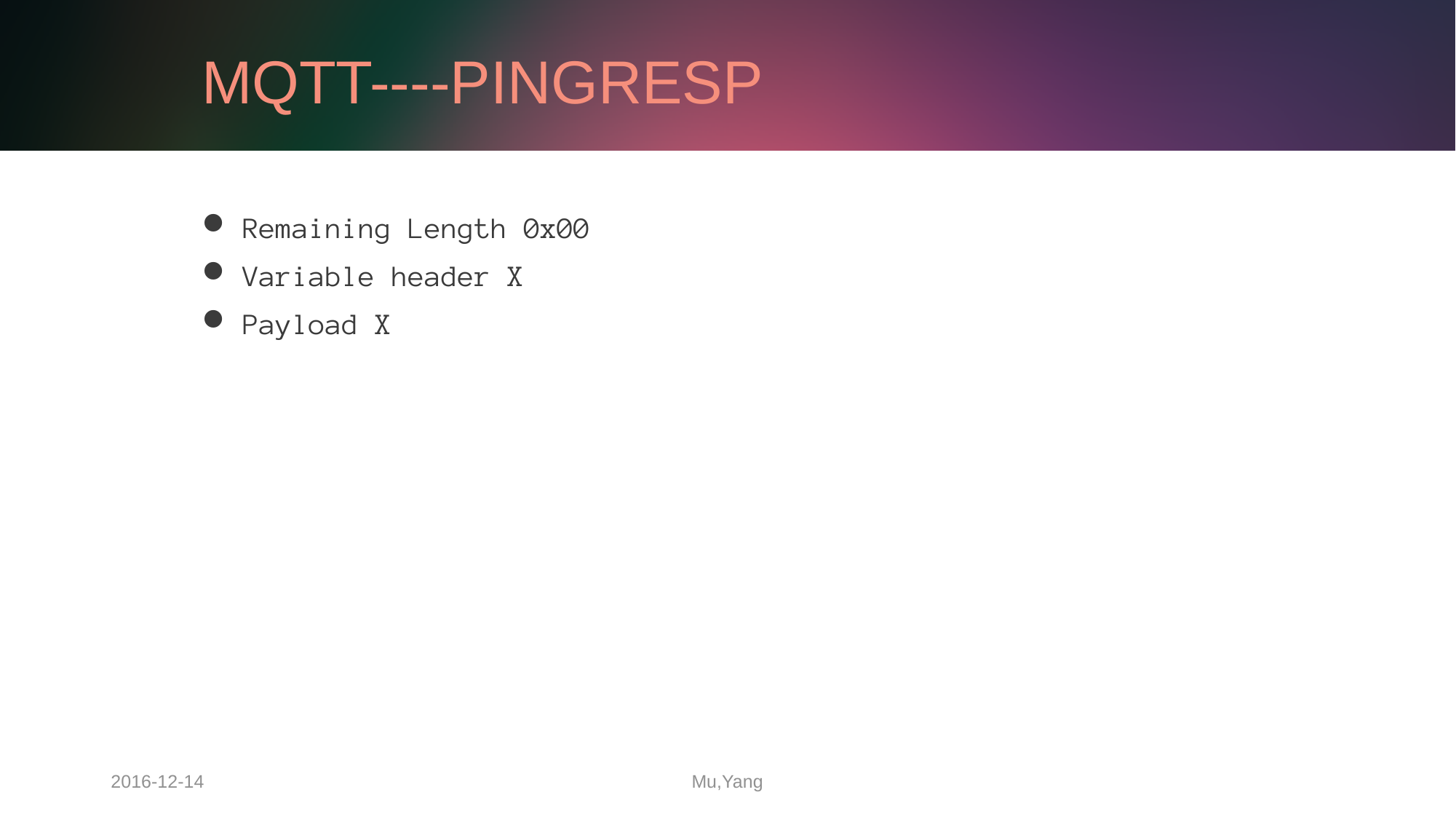

# MQTT----PINGRESP
Remaining Length 0x00
Variable header X
Payload X
2016-12-14
Mu,Yang
38